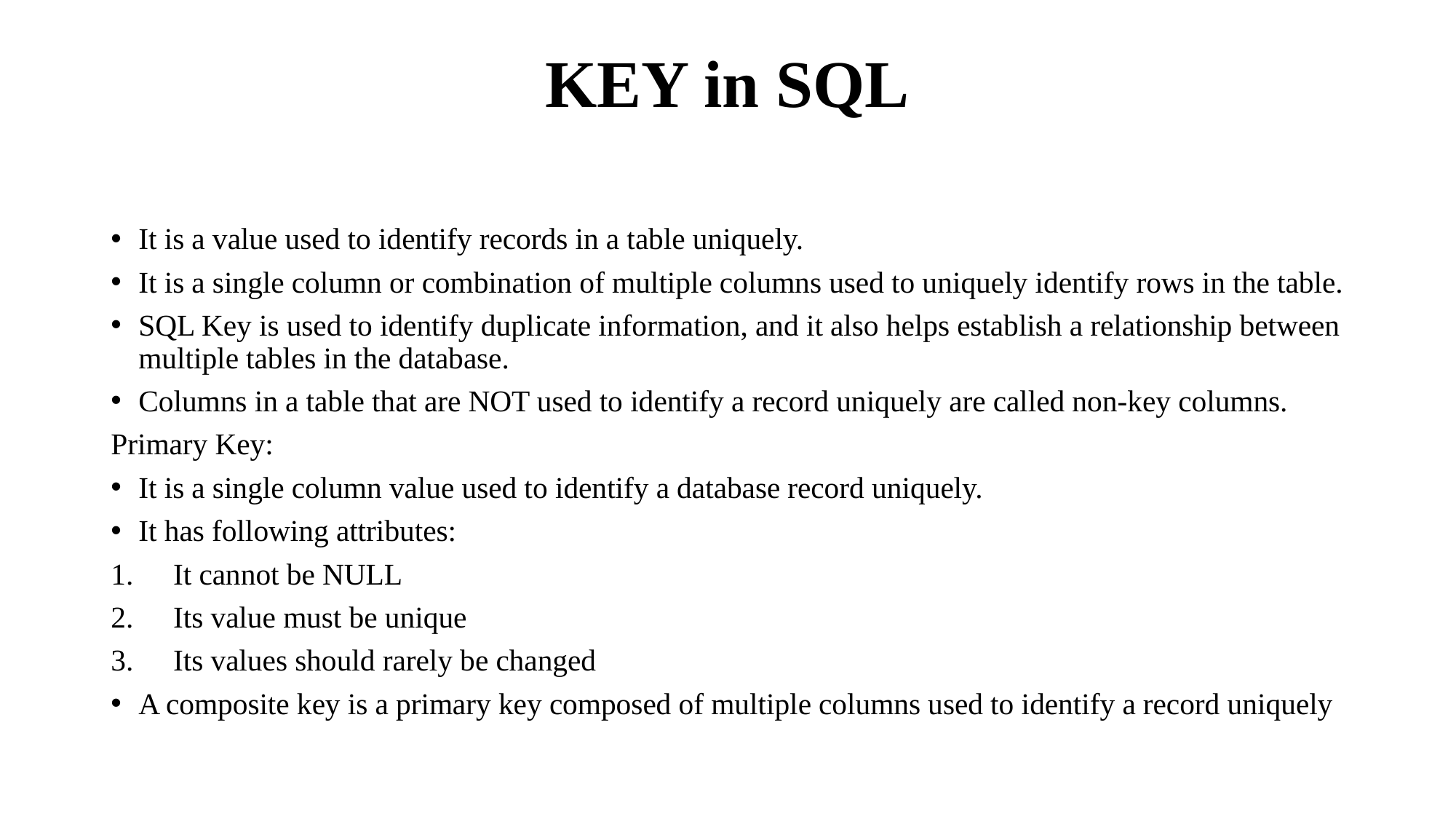

# KEY in SQL
It is a value used to identify records in a table uniquely.
It is a single column or combination of multiple columns used to uniquely identify rows in the table.
SQL Key is used to identify duplicate information, and it also helps establish a relationship between multiple tables in the database.
Columns in a table that are NOT used to identify a record uniquely are called non-key columns.
Primary Key:
It is a single column value used to identify a database record uniquely.
It has following attributes:
It cannot be NULL
Its value must be unique
Its values should rarely be changed
A composite key is a primary key composed of multiple columns used to identify a record uniquely